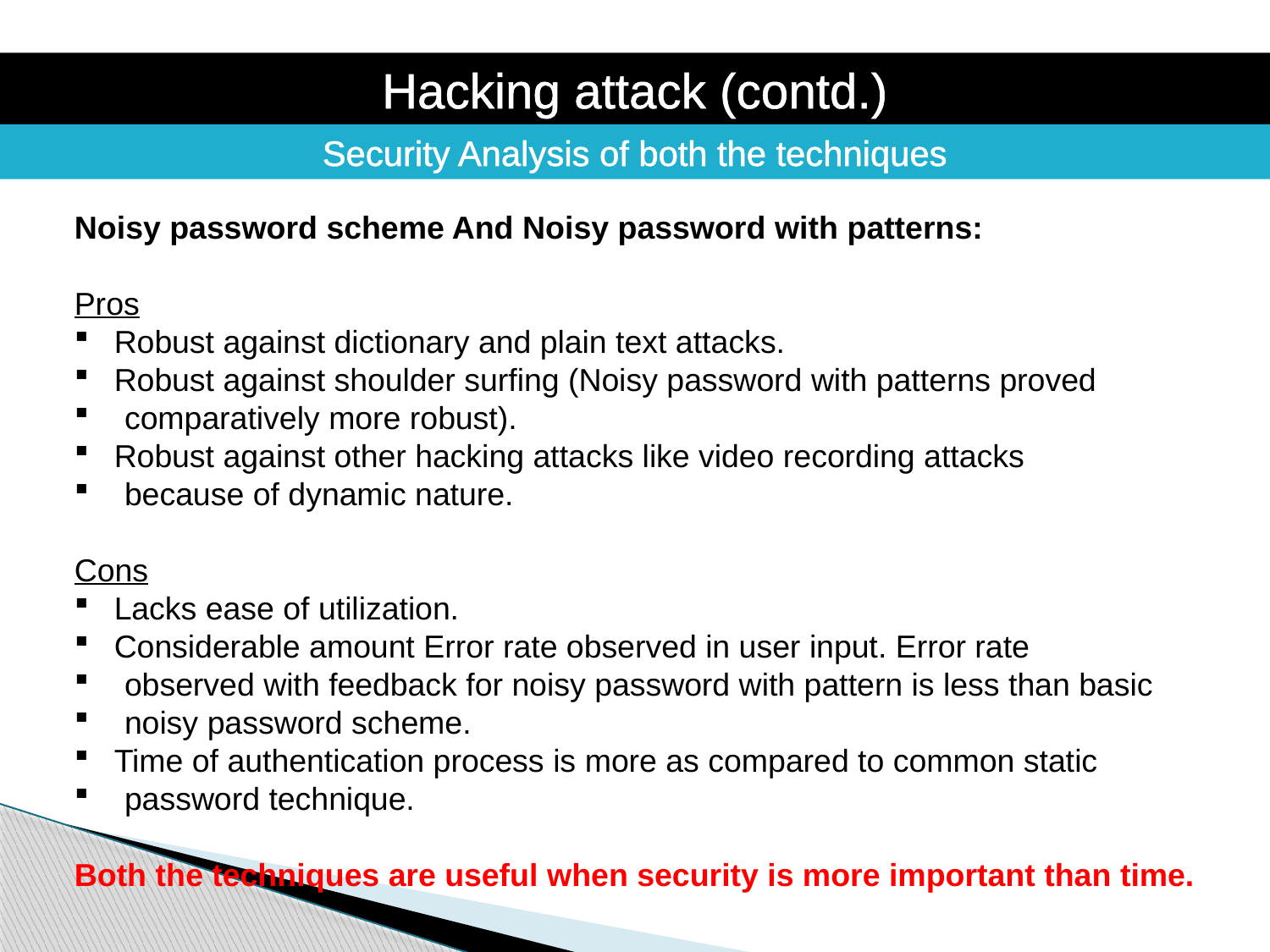

Hacking attack (contd.)
Security Analysis of both the techniques
Noisy password scheme And Noisy password with patterns:

Pros
Robust against dictionary and plain text attacks.
Robust against shoulder surfing (Noisy password with patterns proved
    comparatively more robust).
Robust against other hacking attacks like video recording attacks
    because of dynamic nature.

Cons
Lacks ease of utilization.
Considerable amount Error rate observed in user input. Error rate
    observed with feedback for noisy password with pattern is less than basic
    noisy password scheme.
Time of authentication process is more as compared to common static
    password technique.

Both the techniques are useful when security is more important than time.